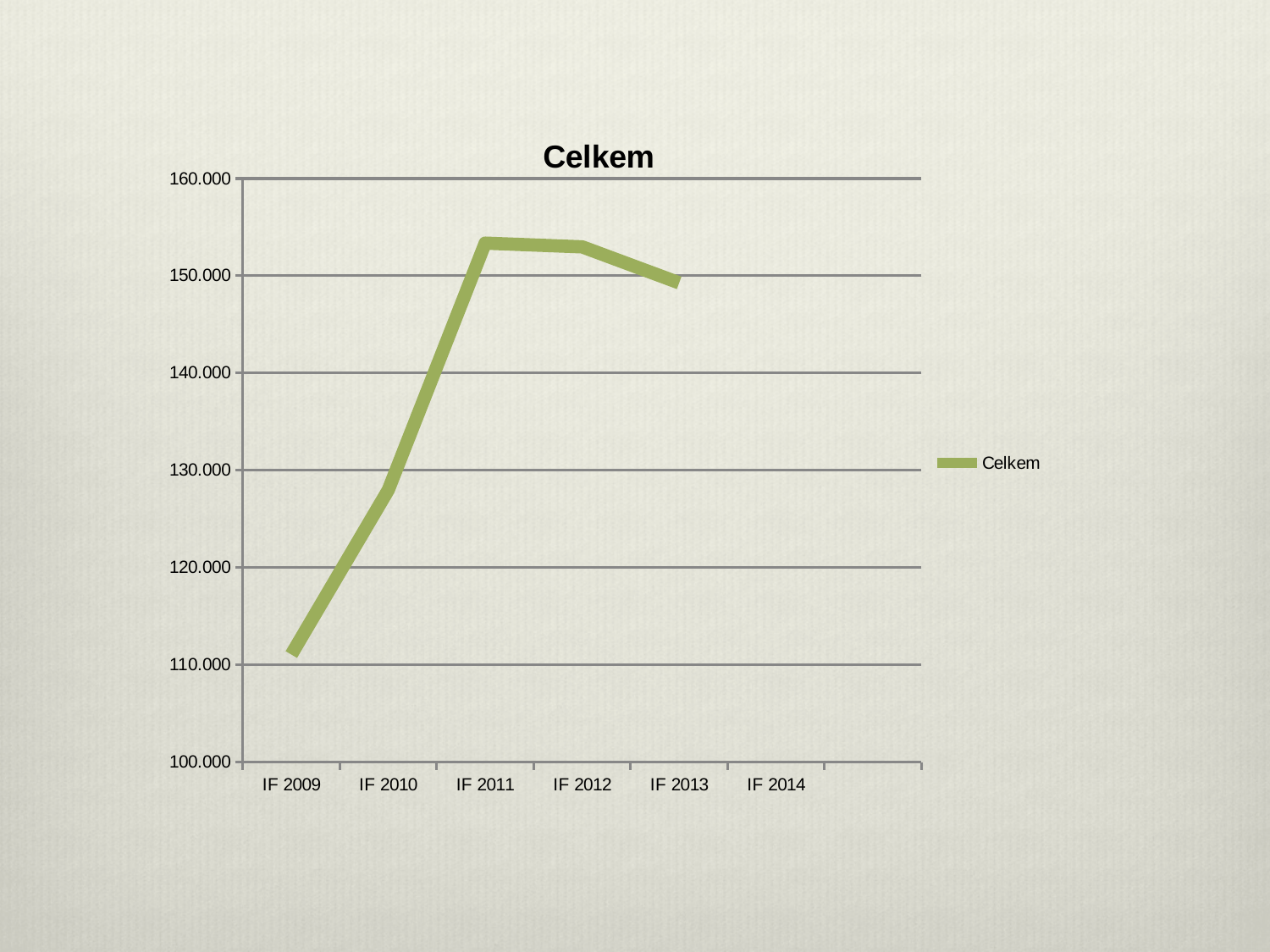

### Chart:

| Category | Celkem |
|---|---|
| IF 2009 | 111.063 |
| IF 2010 | 127.98 |
| IF 2011 | 153.355 |
| IF 2012 | 152.973 |
| IF 2013 | 149.274 |
| IF 2014 | None |